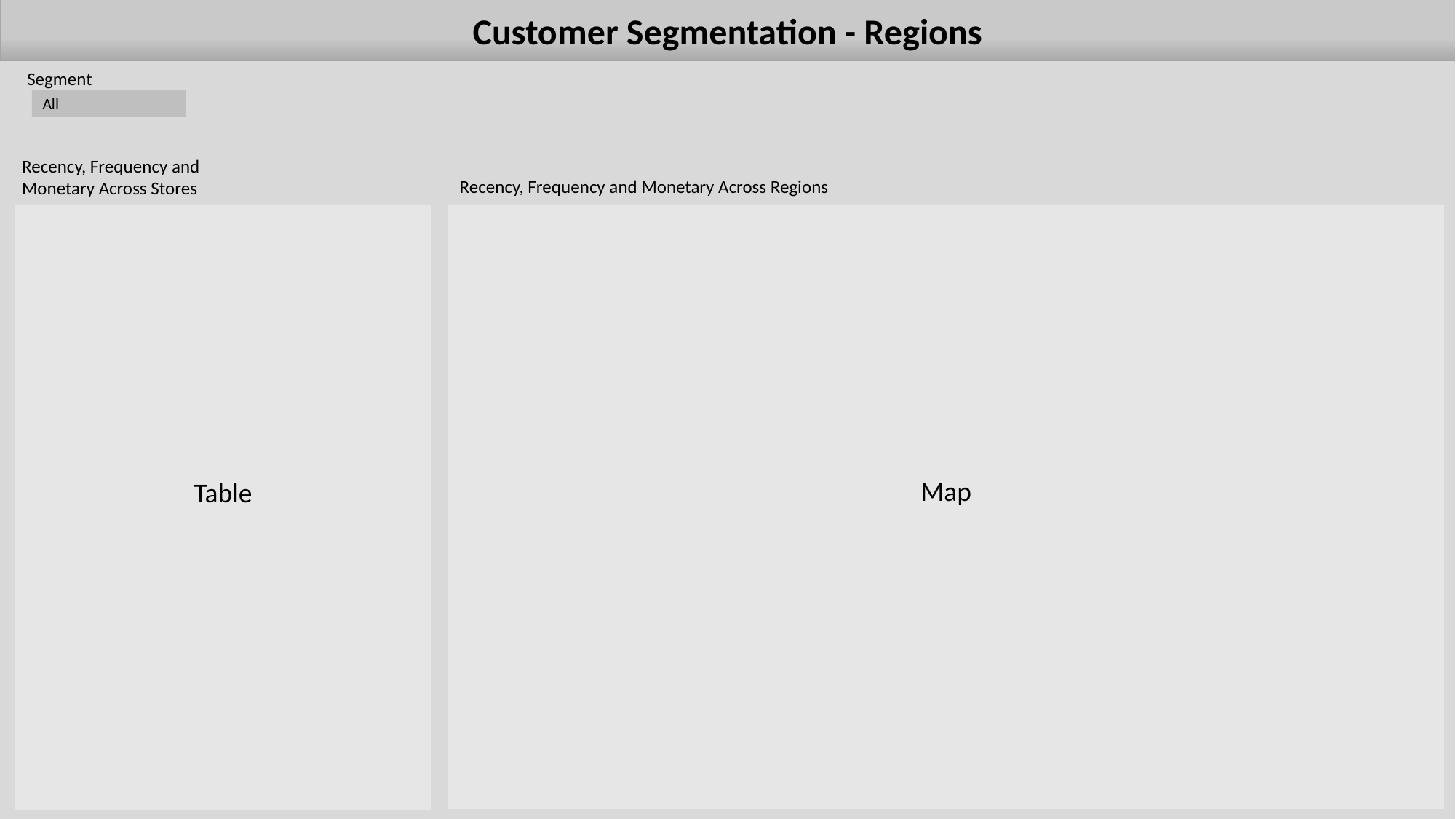

Customer Segmentation - Regions
Segment
All
Recency, Frequency and Monetary Across Stores
Recency, Frequency and Monetary Across Regions
Map

Table